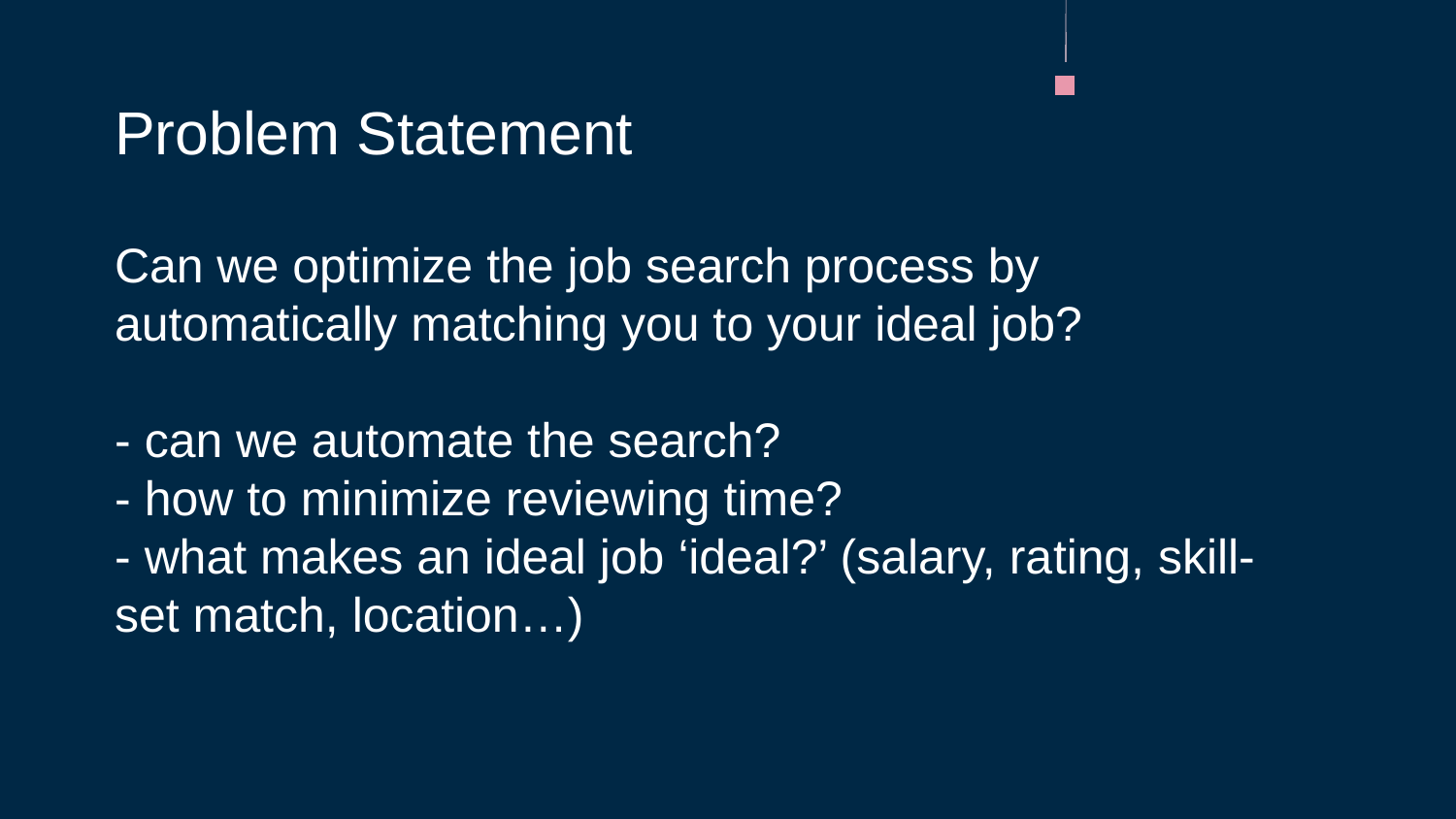

Problem Statement
# Can we optimize the job search process by automatically matching you to your ideal job? - can we automate the search? - how to minimize reviewing time? - what makes an ideal job ‘ideal?’ (salary, rating, skill-set match, location…)